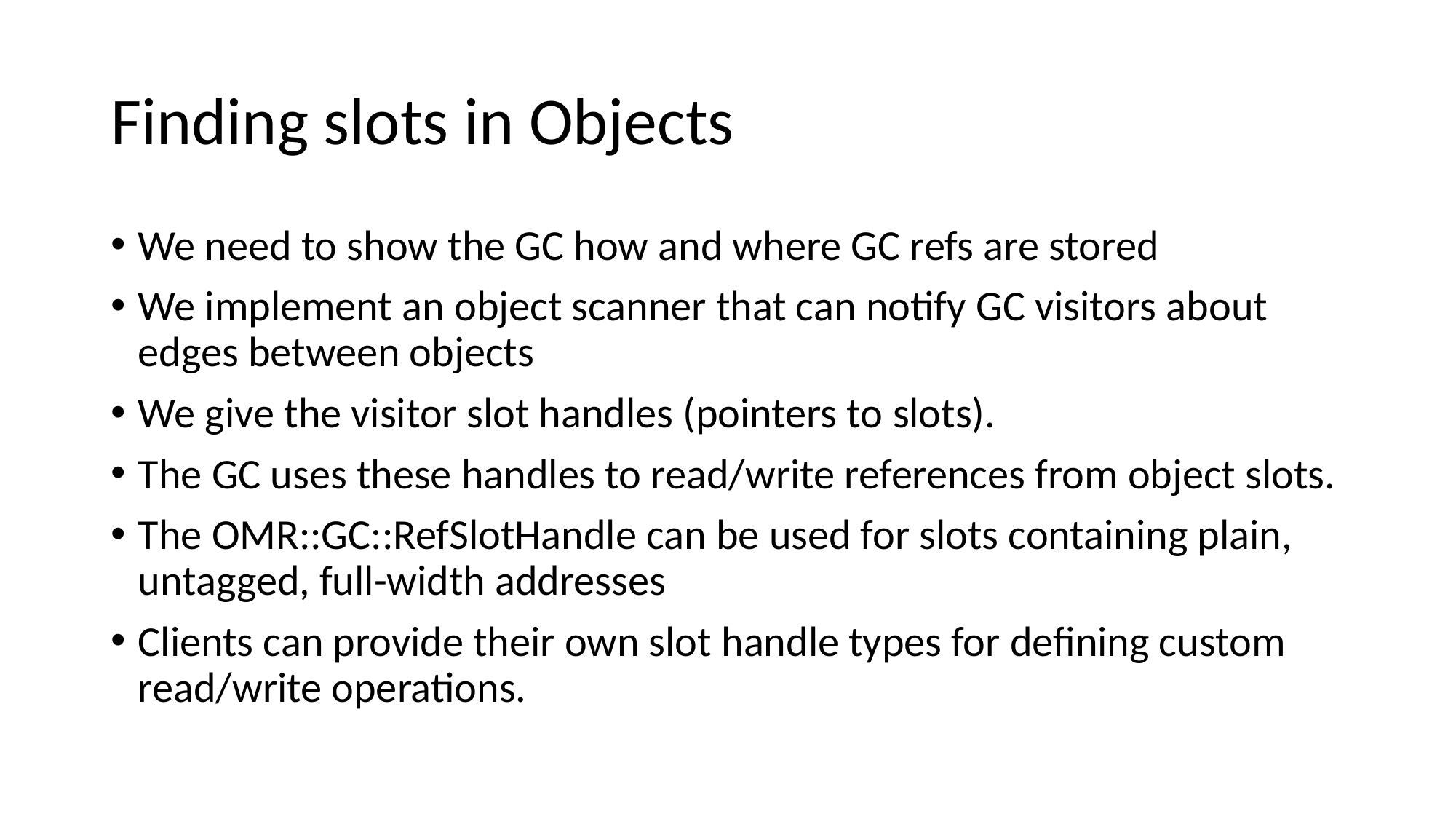

# Finding slots in Objects
We need to show the GC how and where GC refs are stored
We implement an object scanner that can notify GC visitors about edges between objects
We give the visitor slot handles (pointers to slots).
The GC uses these handles to read/write references from object slots.
The OMR::GC::RefSlotHandle can be used for slots containing plain, untagged, full-width addresses
Clients can provide their own slot handle types for defining custom read/write operations.